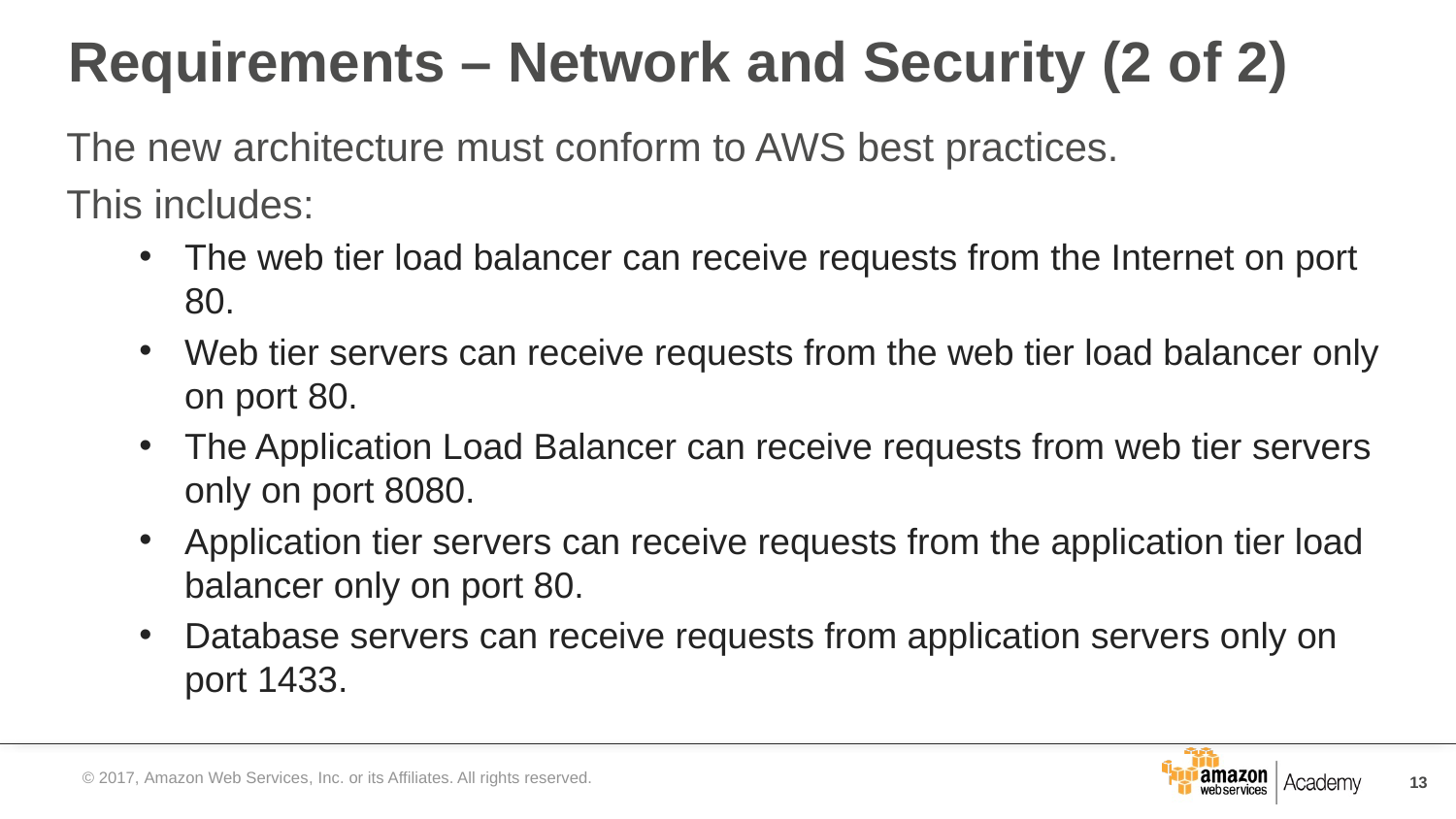

# Requirements – Network and Security (2 of 2)
The new architecture must conform to AWS best practices.
This includes:
The web tier load balancer can receive requests from the Internet on port 80.
Web tier servers can receive requests from the web tier load balancer only on port 80.
The Application Load Balancer can receive requests from web tier servers only on port 8080.
Application tier servers can receive requests from the application tier load balancer only on port 80.
Database servers can receive requests from application servers only on port 1433.
© 2017, Amazon Web Services, Inc. or its Affiliates. All rights reserved.